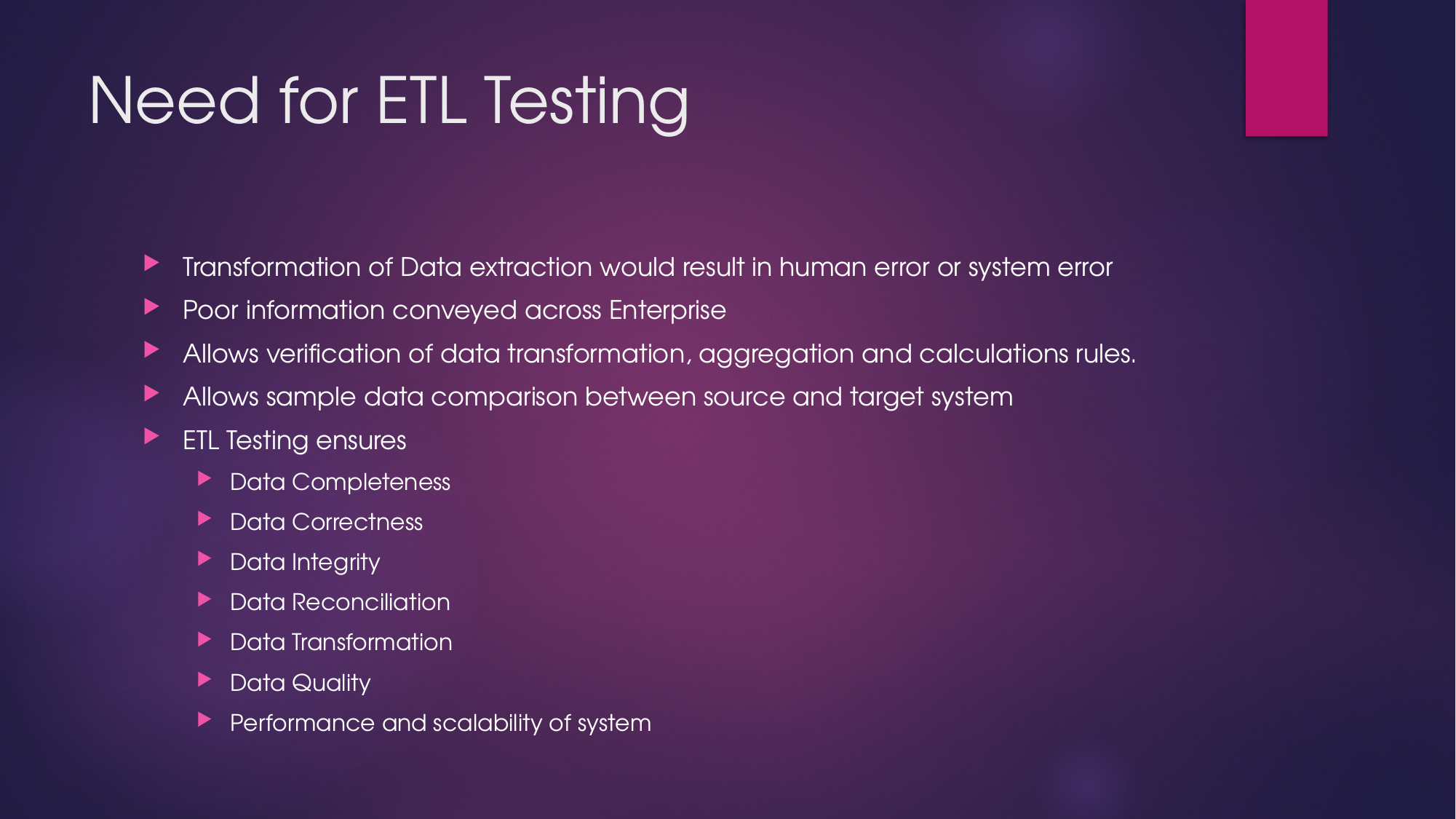

# Need for ETL Testing
Transformation of Data extraction would result in human error or system error
Poor information conveyed across Enterprise
Allows verification of data transformation, aggregation and calculations rules.
Allows sample data comparison between source and target system
ETL Testing ensures
Data Completeness
Data Correctness
Data Integrity
Data Reconciliation
Data Transformation
Data Quality
Performance and scalability of system